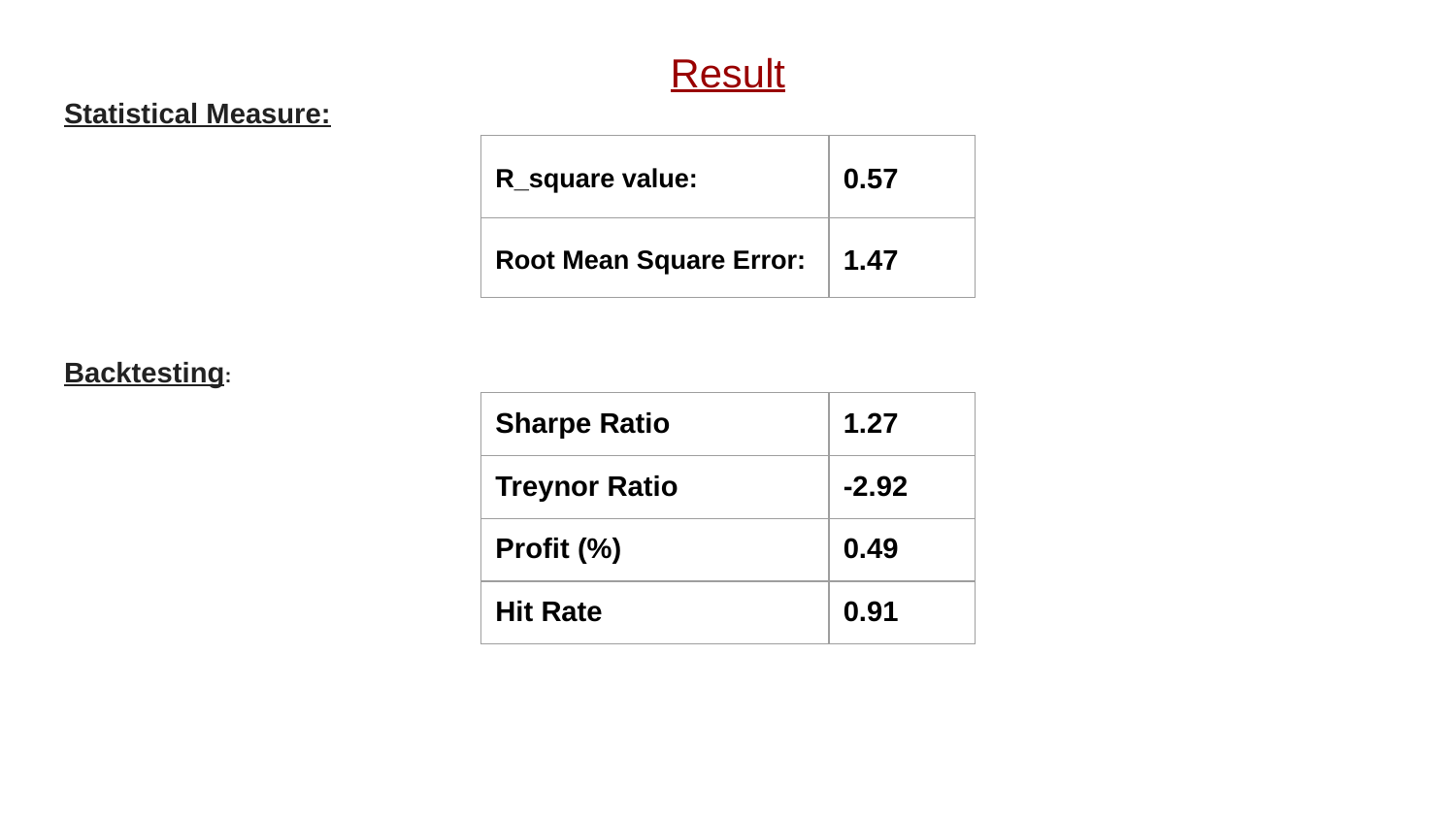

Result
Statistical Measure:

Backtesting:

| R\_square value: | 0.57 |
| --- | --- |
| Root Mean Square Error: | 1.47 |
| Sharpe Ratio | 1.27 |
| --- | --- |
| Treynor Ratio | -2.92 |
| Profit (%) | 0.49 |
| Hit Rate | 0.91 |